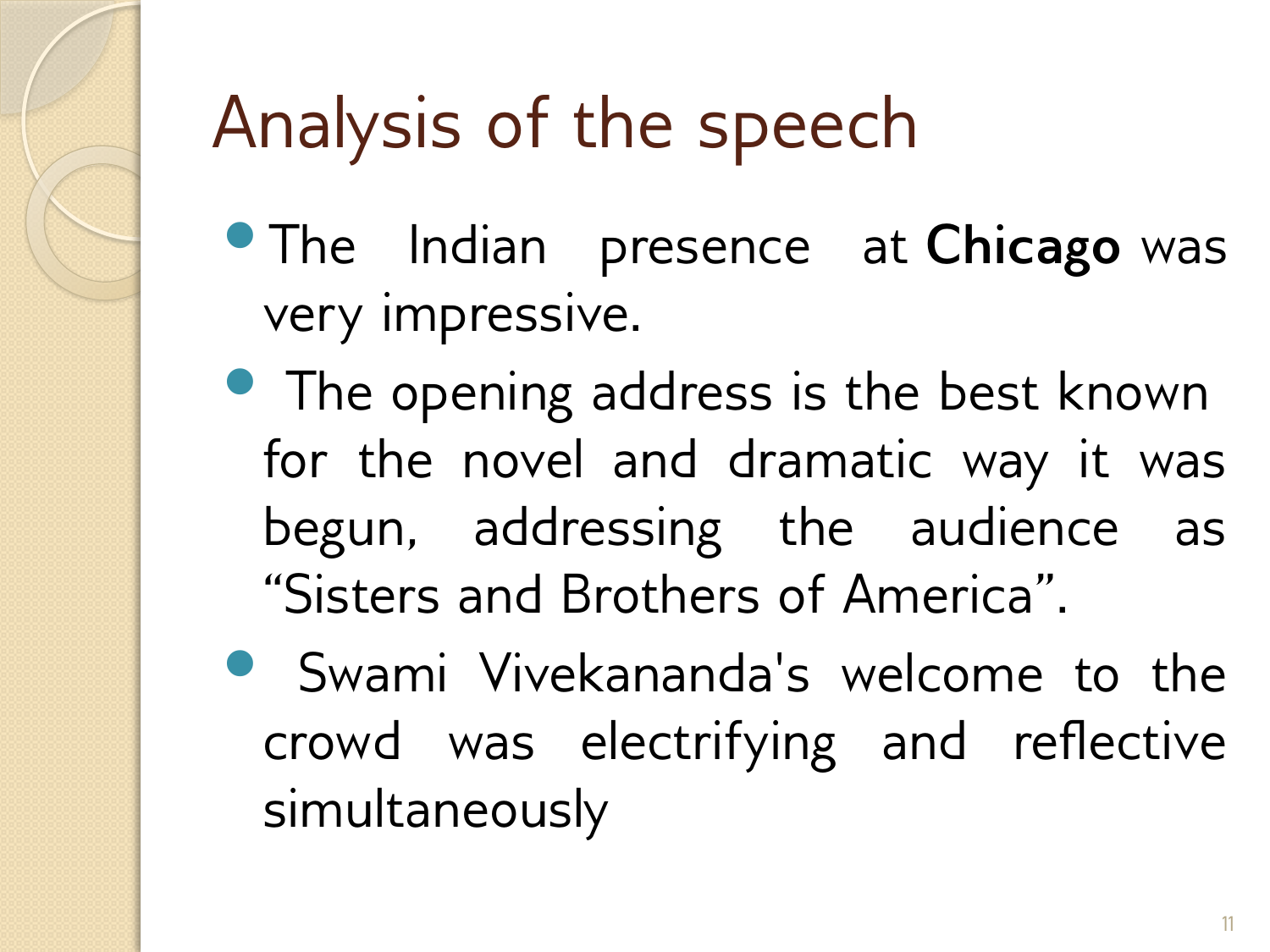

# Analysis of the speech
The Indian presence at Chicago was very impressive.
 The opening address is the best known  for the novel and dramatic way it was begun, addressing the audience as “Sisters and Brothers of America”.
 Swami Vivekananda's welcome to the crowd was electrifying and reflective simultaneously

11